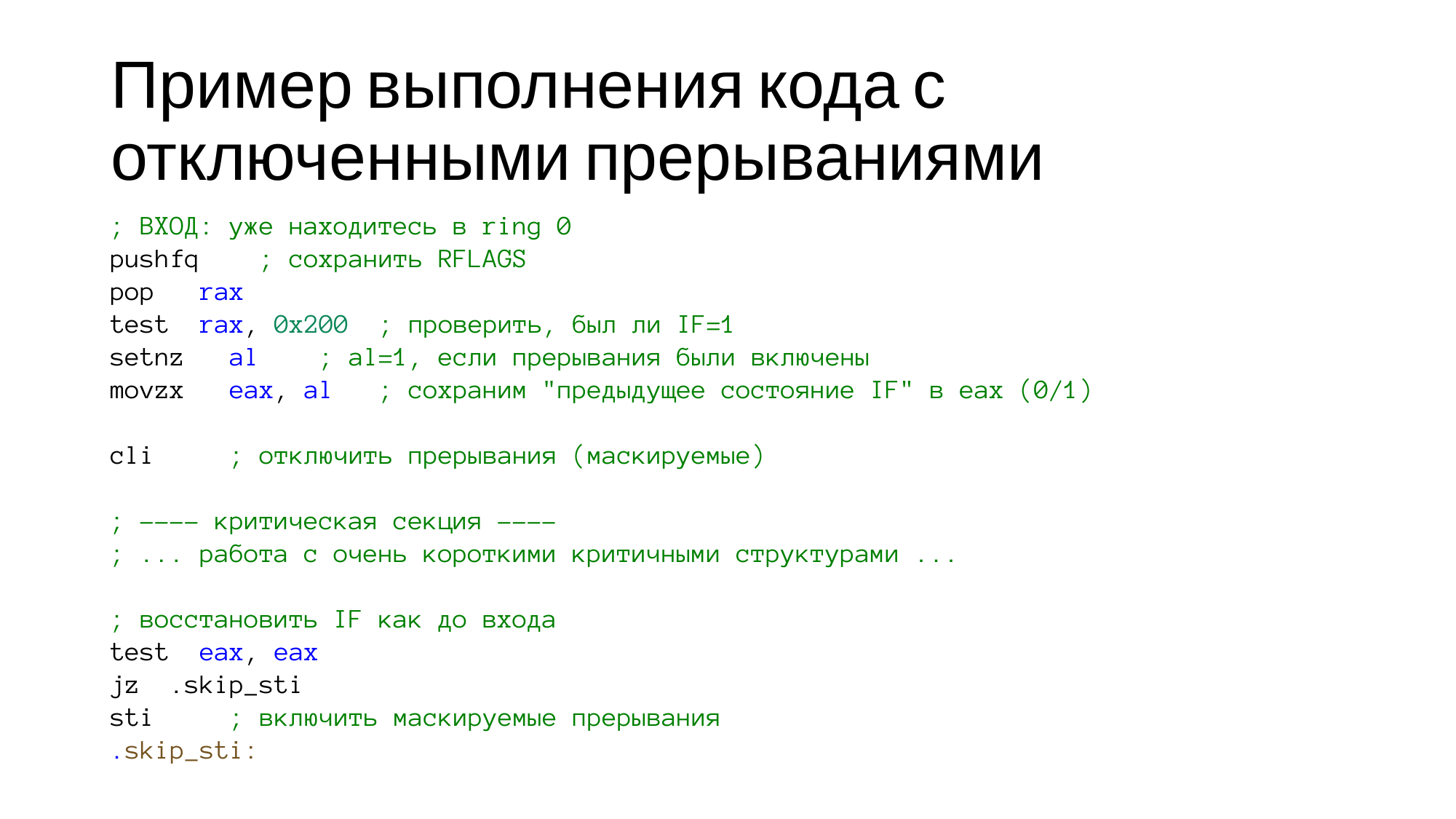

# Пример выполнения кода с отключенными прерываниями
; ВХОД: уже находитесь в ring 0
pushfq    ; сохранить RFLAGS
pop   rax
test  rax, 0x200  ; проверить, был ли IF=1
setnz   al    ; al=1, если прерывания были включены
movzx   eax, al   ; сохраним "предыдущее состояние IF" в eax (0/1)

cli     ; отключить прерывания (маскируемые)

; ---- критическая секция ----
; ... работа с очень короткими критичными структурами ...

; восстановить IF как до входа
test  eax, eax
jz  .skip_sti
sti     ; включить маскируемые прерывания
.skip_sti: